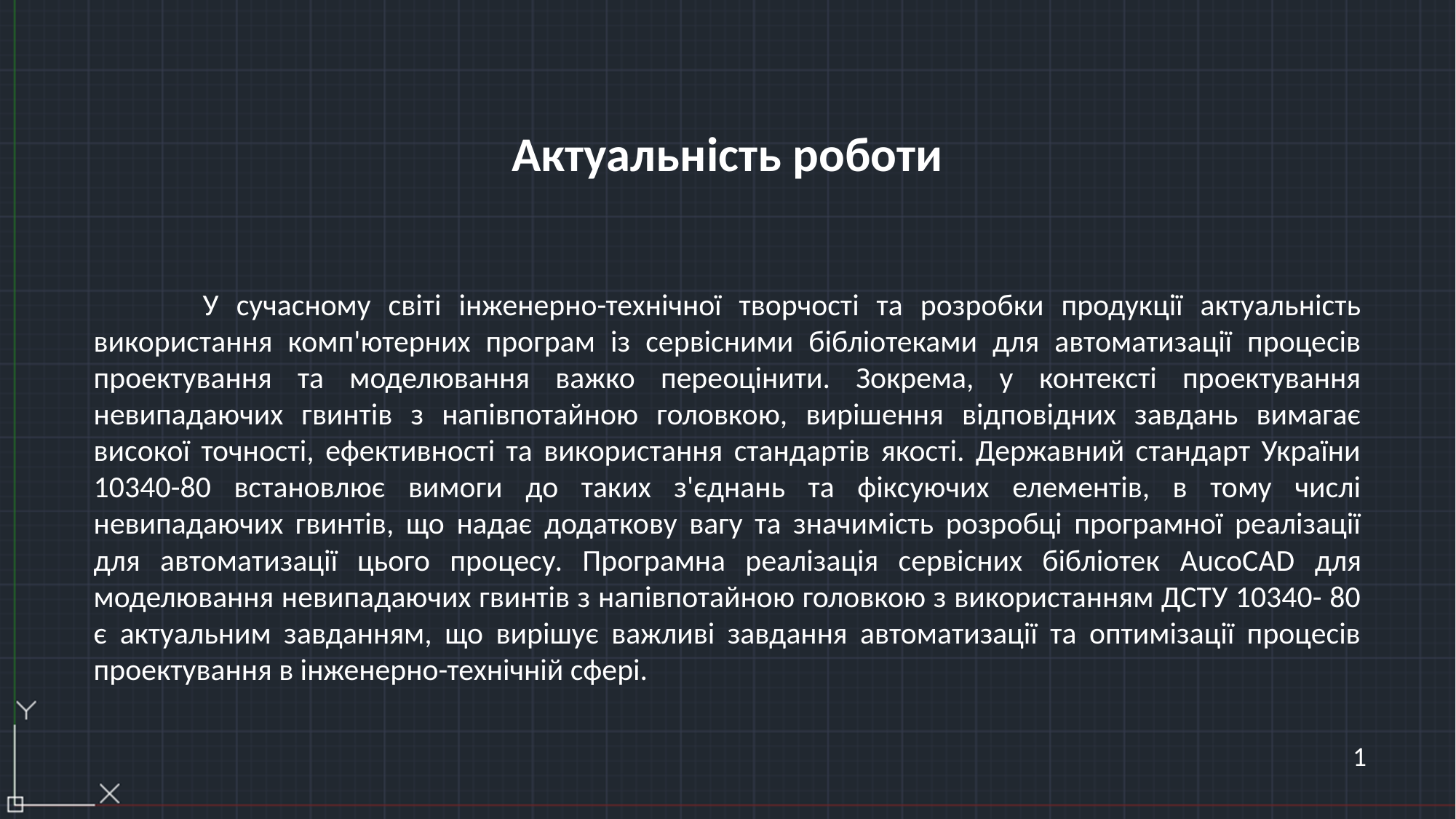

Актуальність роботи
	У сучасному світі інженерно-технічної творчості та розробки продукції актуальність використання комп'ютерних програм із сервісними бібліотеками для автоматизації процесів проектування та моделювання важко переоцінити. Зокрема, у контексті проектування невипадаючих гвинтів з напівпотайною головкою, вирішення відповідних завдань вимагає високої точності, ефективності та використання стандартів якості. Державний стандарт України 10340-80 встановлює вимоги до таких з'єднань та фіксуючих елементів, в тому числі невипадаючих гвинтів, що надає додаткову вагу та значимість розробці програмної реалізації для автоматизації цього процесу. Програмна реалізація сервісних бібліотек AucoCAD для моделювання невипадаючих гвинтів з напівпотайною головкою з використанням ДСТУ 10340- 80 є актуальним завданням, що вирішує важливі завдання автоматизації та оптимізації процесів проектування в інженерно-технічній сфері.
1